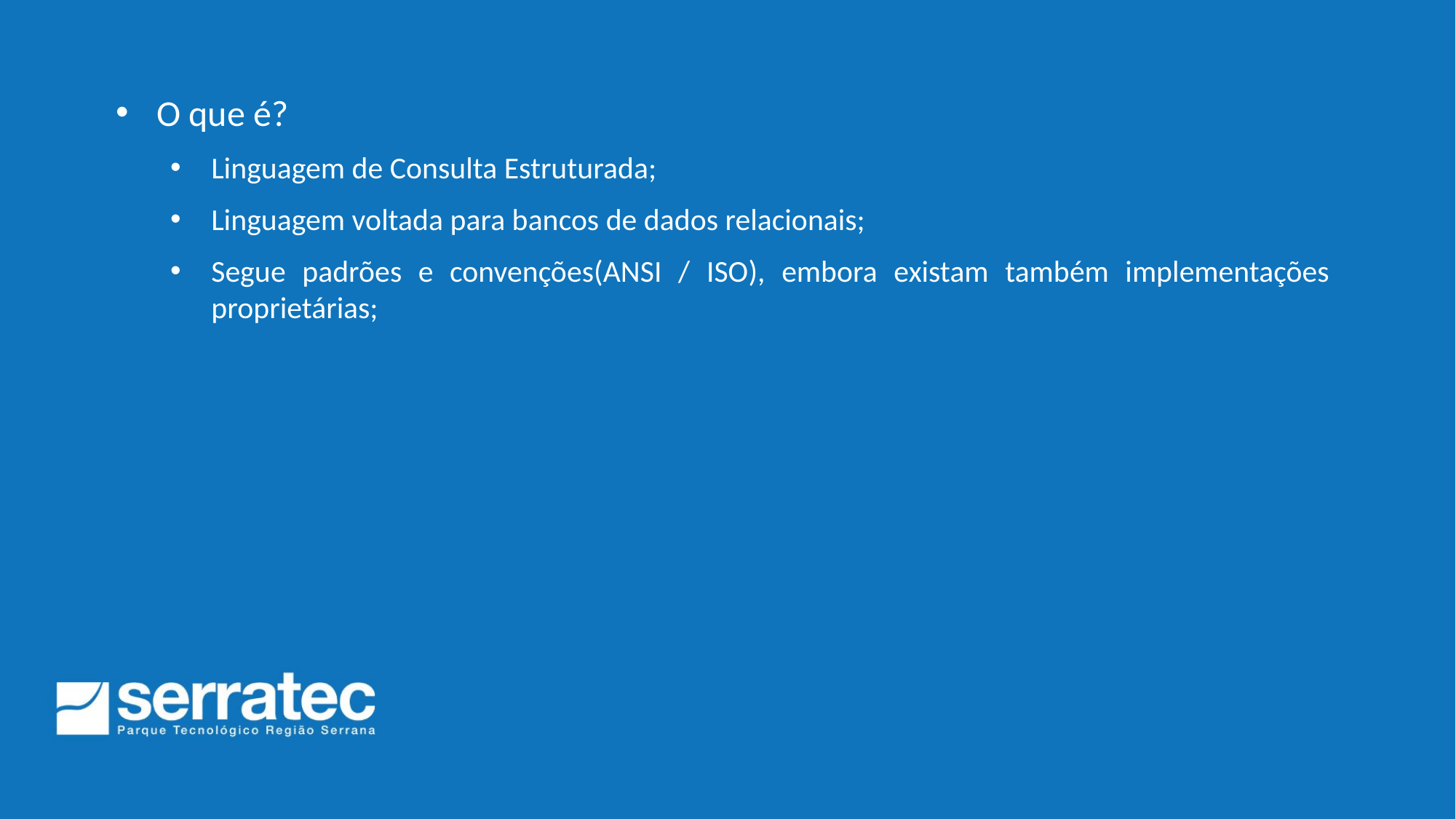

O que é?
Linguagem de Consulta Estruturada;
Linguagem voltada para bancos de dados relacionais;
Segue padrões e convenções(ANSI / ISO), embora existam também implementações proprietárias;